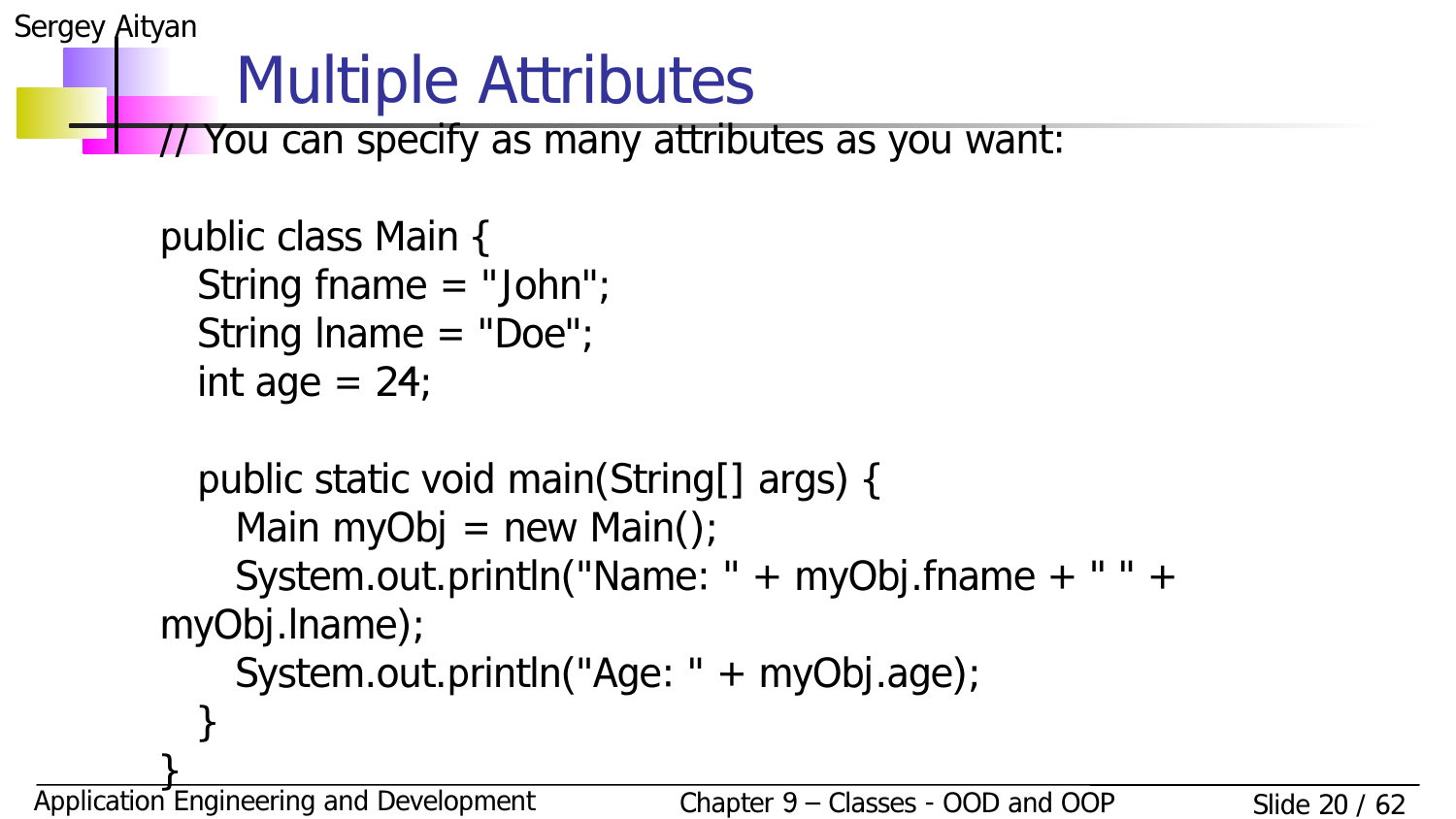

# Multiple Attributes
// You can specify as many attributes as you want:

public class Main {
   String fname = "John";
   String lname = "Doe";
   int age = 24;

   public static void main(String[] args) {
      Main myObj = new Main();
      System.out.println("Name: " + myObj.fname + " " + myObj.lname);
      System.out.println("Age: " + myObj.age);
   }
}